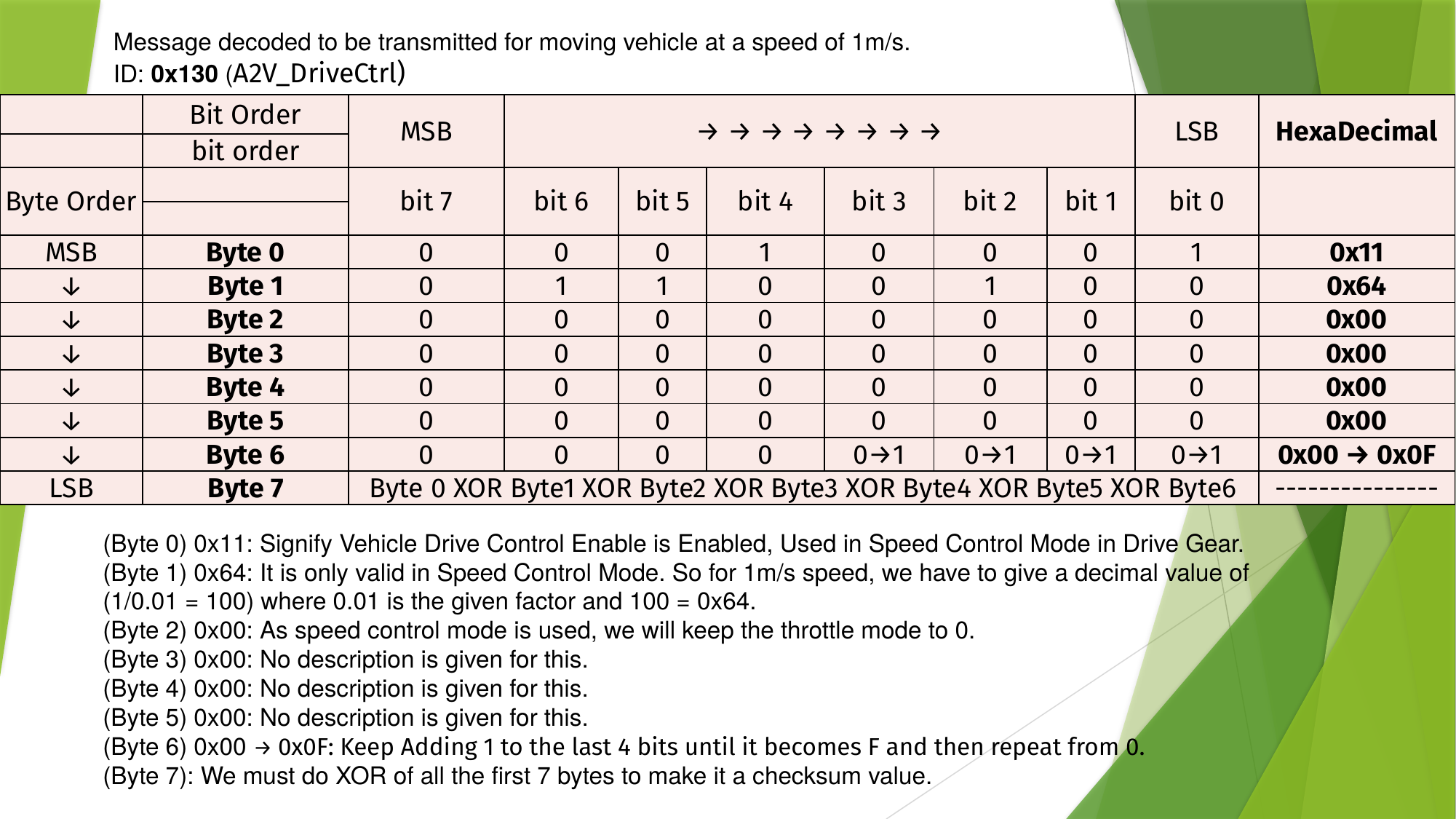

Message decoded to be transmitted for moving vehicle at a speed of 1m/s.
ID: 0x130 (A2V_DriveCtrl)
|  | Bit Order | MSB | → → → → → → → → |  |  |  |  |  | LSB | HexaDecimal |
| --- | --- | --- | --- | --- | --- | --- | --- | --- | --- | --- |
|  | bit order |  |  |  |  |  |  |  |  |  |
| Byte Order |  | bit 7 | bit 6 | bit 5 | bit 4 | bit 3 | bit 2 | bit 1 | bit 0 |  |
|  |  |  |  |  |  |  |  |  |  |  |
| MSB | Byte 0 | 0 | 0 | 0 | 1 | 0 | 0 | 0 | 1 | 0x11 |
| ↓ | Byte 1 | 0 | 1 | 1 | 0 | 0 | 1 | 0 | 0 | 0x64 |
| ↓ | Byte 2 | 0 | 0 | 0 | 0 | 0 | 0 | 0 | 0 | 0x00 |
| ↓ | Byte 3 | 0 | 0 | 0 | 0 | 0 | 0 | 0 | 0 | 0x00 |
| ↓ | Byte 4 | 0 | 0 | 0 | 0 | 0 | 0 | 0 | 0 | 0x00 |
| ↓ | Byte 5 | 0 | 0 | 0 | 0 | 0 | 0 | 0 | 0 | 0x00 |
| ↓ | Byte 6 | 0 | 0 | 0 | 0 | 0→1 | 0→1 | 0→1 | 0→1 | 0x00 → 0x0F |
| LSB | Byte 7 | Byte 0 XOR Byte1 XOR Byte2 XOR Byte3 XOR Byte4 XOR Byte5 XOR Byte6 |  |  |  |  |  |  |  | --------------- |
(Byte 0) 0x11: Signify Vehicle Drive Control Enable is Enabled, Used in Speed Control Mode in Drive Gear.
(Byte 1) 0x64: It is only valid in Speed Control Mode. So for 1m/s speed, we have to give a decimal value of (1/0.01 = 100) where 0.01 is the given factor and 100 = 0x64.
(Byte 2) 0x00: As speed control mode is used, we will keep the throttle mode to 0.
(Byte 3) 0x00: No description is given for this.
(Byte 4) 0x00: No description is given for this.
(Byte 5) 0x00: No description is given for this.
(Byte 6) 0x00 → 0x0F: Keep Adding 1 to the last 4 bits until it becomes F and then repeat from 0.
(Byte 7): We must do XOR of all the first 7 bytes to make it a checksum value.